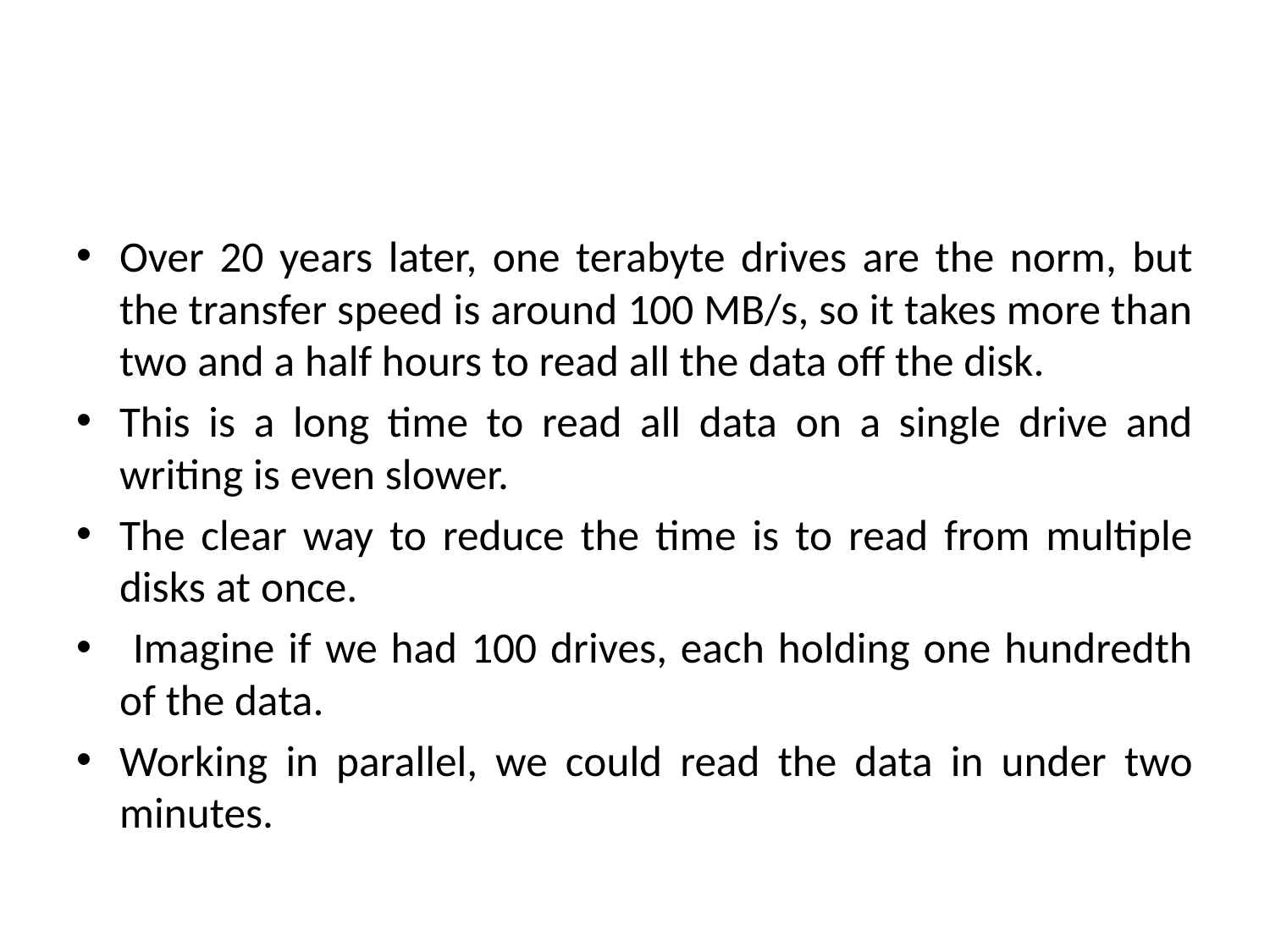

#
Over 20 years later, one terabyte drives are the norm, but the transfer speed is around 100 MB/s, so it takes more than two and a half hours to read all the data off the disk.
This is a long time to read all data on a single drive and writing is even slower.
The clear way to reduce the time is to read from multiple disks at once.
 Imagine if we had 100 drives, each holding one hundredth of the data.
Working in parallel, we could read the data in under two minutes.